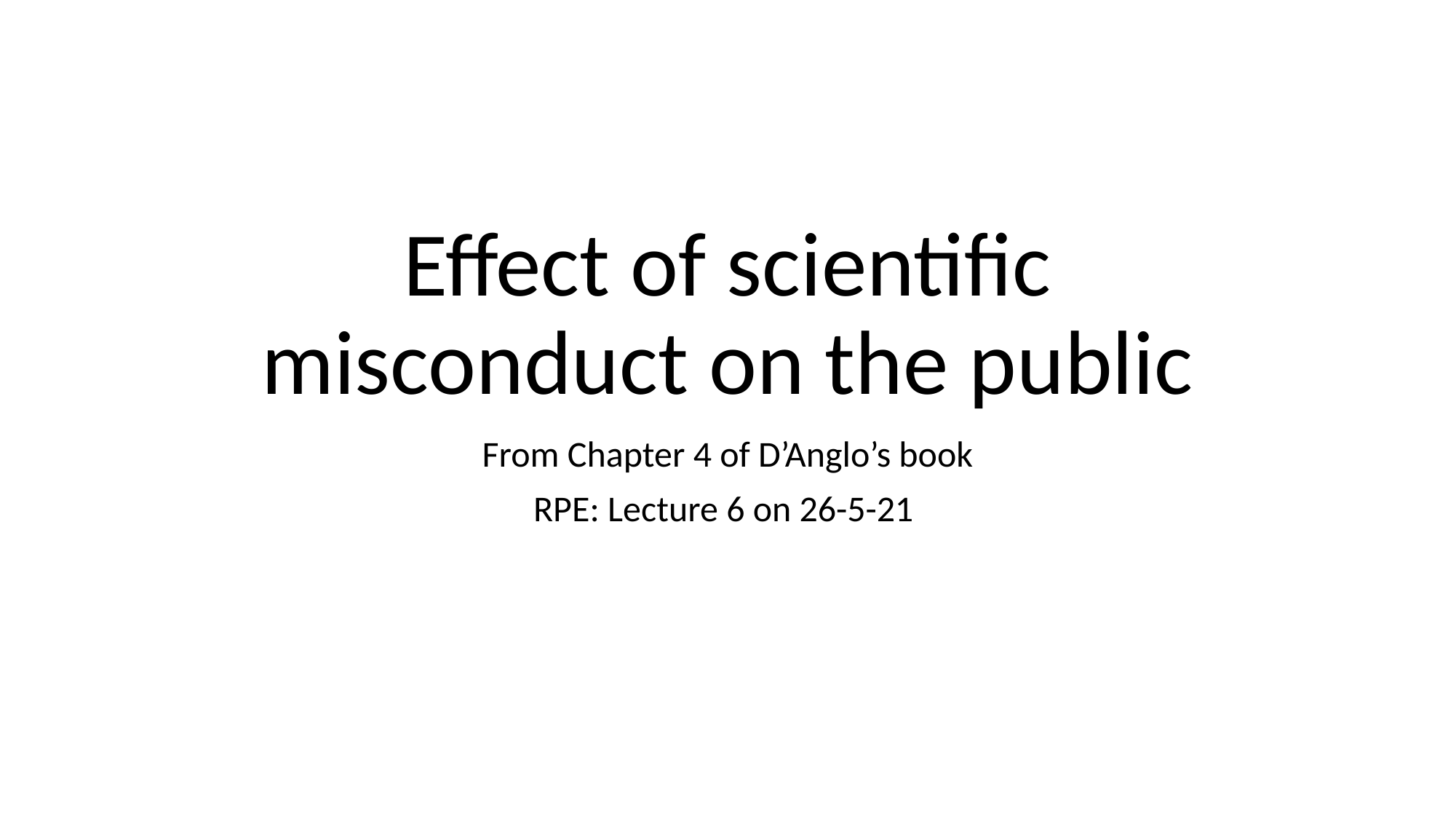

# Effect of scientific misconduct on the public
From Chapter 4 of D’Anglo’s book
RPE: Lecture 6 on 26-5-21